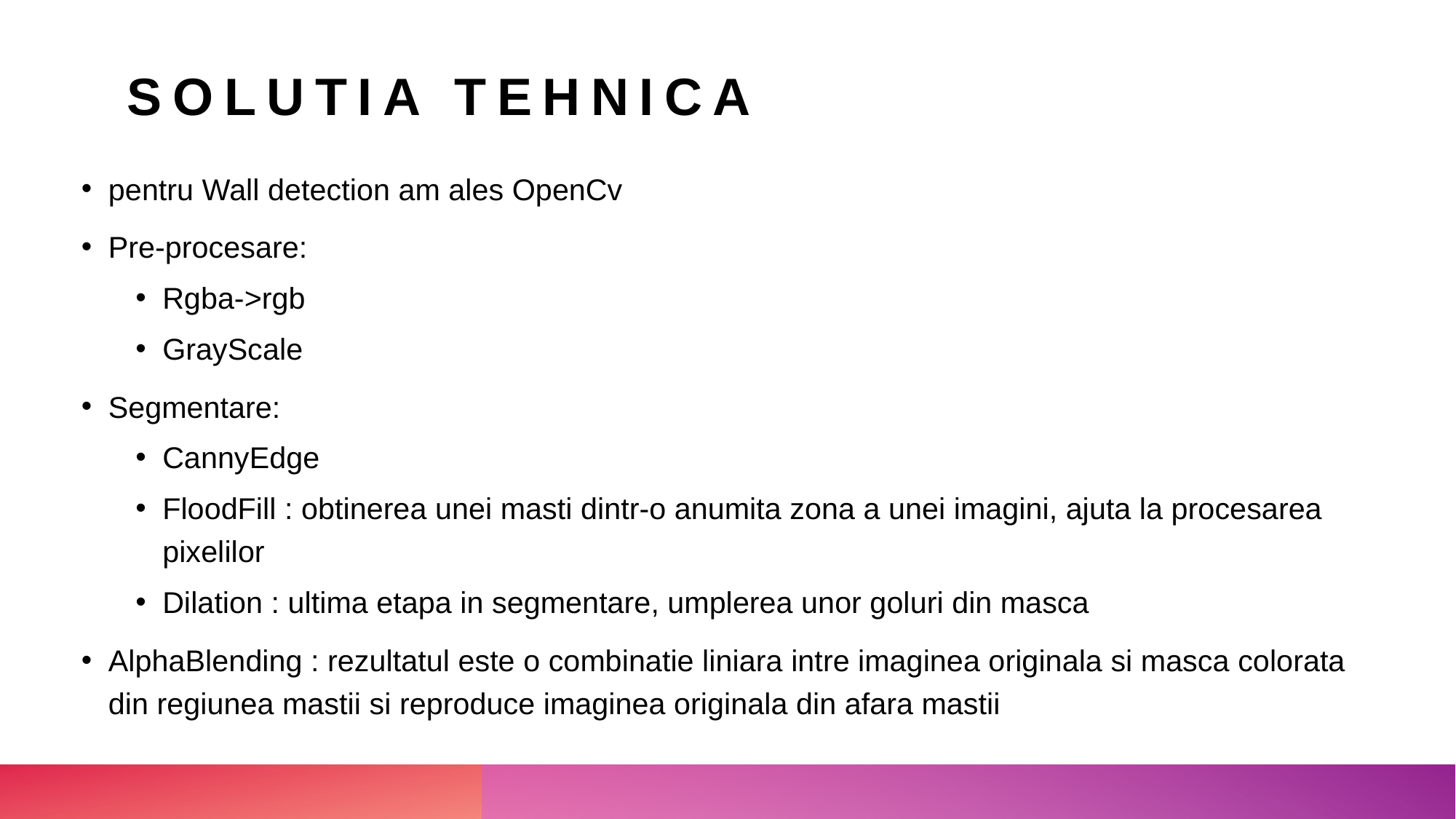

# Solutia tehnica
pentru Wall detection am ales OpenCv
Pre-procesare:
Rgba->rgb
GrayScale
Segmentare:
CannyEdge
FloodFill : obtinerea unei masti dintr-o anumita zona a unei imagini, ajuta la procesarea pixelilor
Dilation : ultima etapa in segmentare, umplerea unor goluri din masca
AlphaBlending : rezultatul este o combinatie liniara intre imaginea originala si masca colorata din regiunea mastii si reproduce imaginea originala din afara mastii